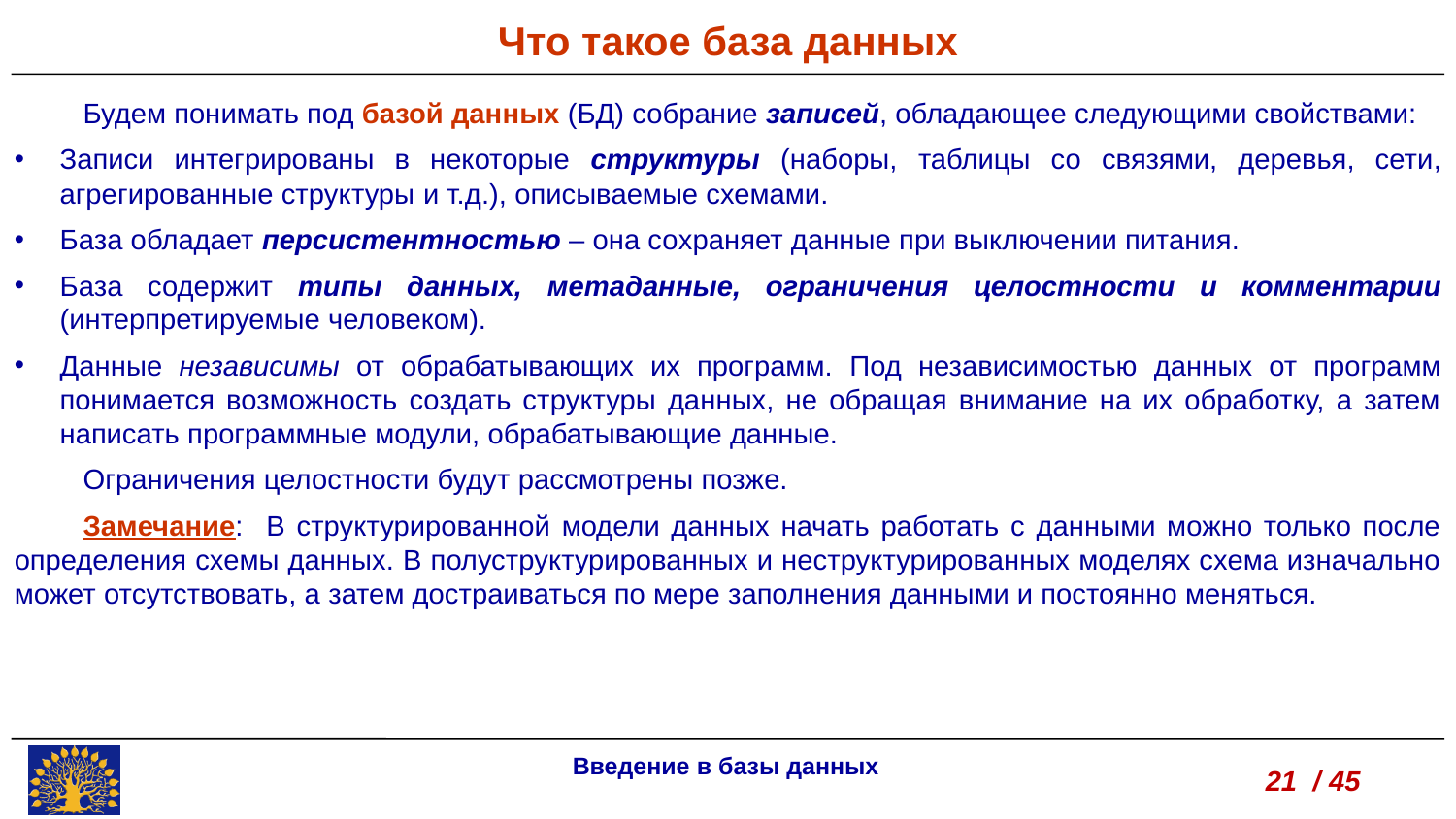

Что такое база данных
Будем понимать под базой данных (БД) собрание записей, обладающее следующими свойствами:
Записи интегрированы в некоторые структуры (наборы, таблицы со связями, деревья, сети, агрегированные структуры и т.д.), описываемые схемами.
База обладает персистентностью – она сохраняет данные при выключении питания.
База содержит типы данных, метаданные, ограничения целостности и комментарии (интерпретируемые человеком).
Данные независимы от обрабатывающих их программ. Под независимостью данных от программ понимается возможность создать структуры данных, не обращая внимание на их обработку, а затем написать программные модули, обрабатывающие данные.
Ограничения целостности будут рассмотрены позже.
Замечание:  В структурированной модели данных начать работать с данными можно только после определения схемы данных. В полуструктурированных и неструктурированных моделях схема изначально может отсутствовать, а затем достраиваться по мере заполнения данными и постоянно меняться.